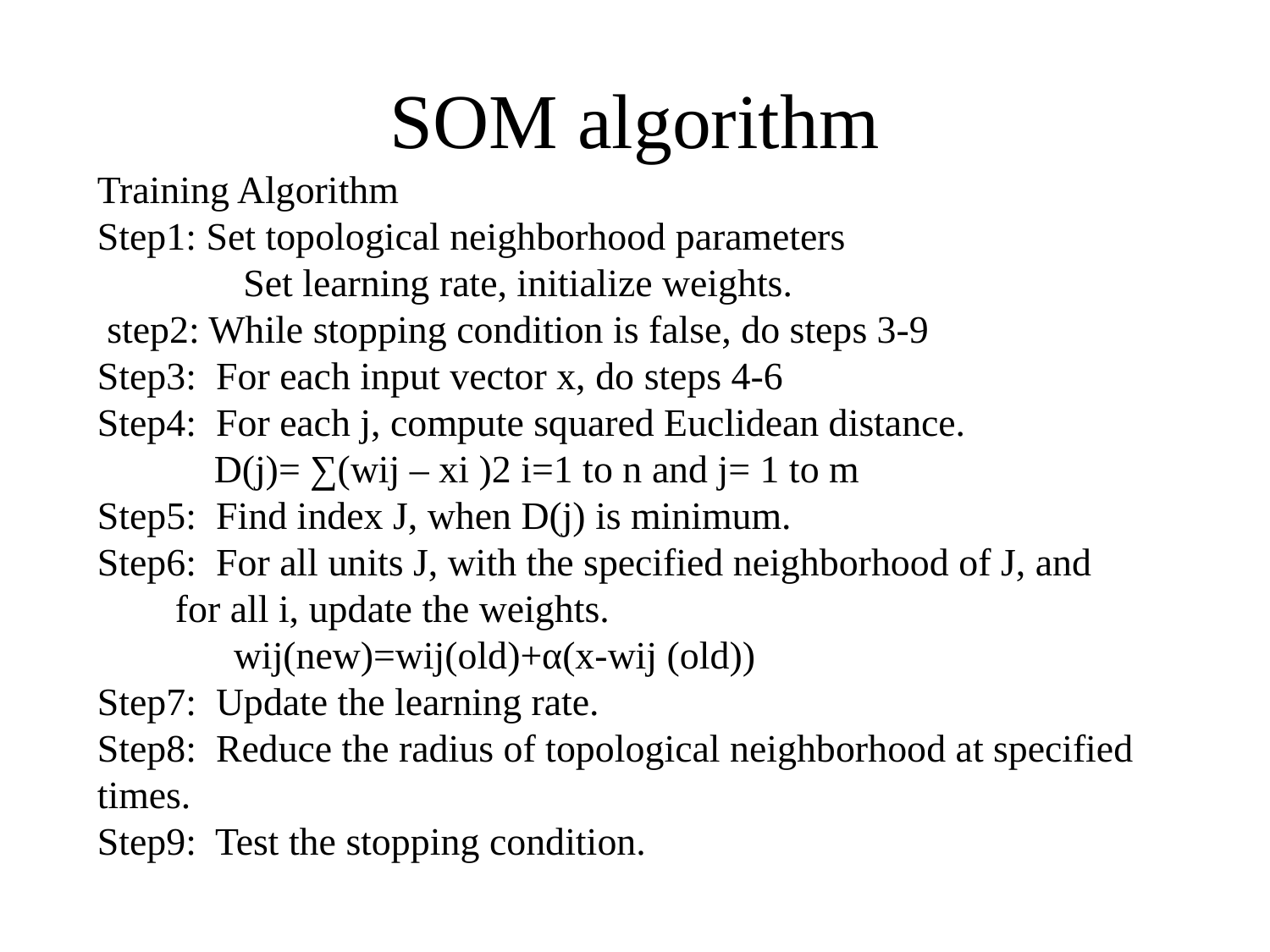

# SOM algorithm
Training Algorithm
Step1: Set topological neighborhood parameters
               Set learning rate, initialize weights.
 step2: While stopping condition is false, do steps 3-9
Step3:  For each input vector x, do steps 4-6
Step4:  For each j, compute squared Euclidean distance.
            D(j)= ∑(wij – xi )2 i=1 to n and j= 1 to m
Step5:  Find index J, when D(j) is minimum.
Step6:  For all units J, with the specified neighborhood of J, and                     for all i, update the weights.
              wij(new)=wij(old)+α(x-wij (old))
Step7:  Update the learning rate.
Step8:  Reduce the radius of topological neighborhood at specified times.
Step9:  Test the stopping condition.